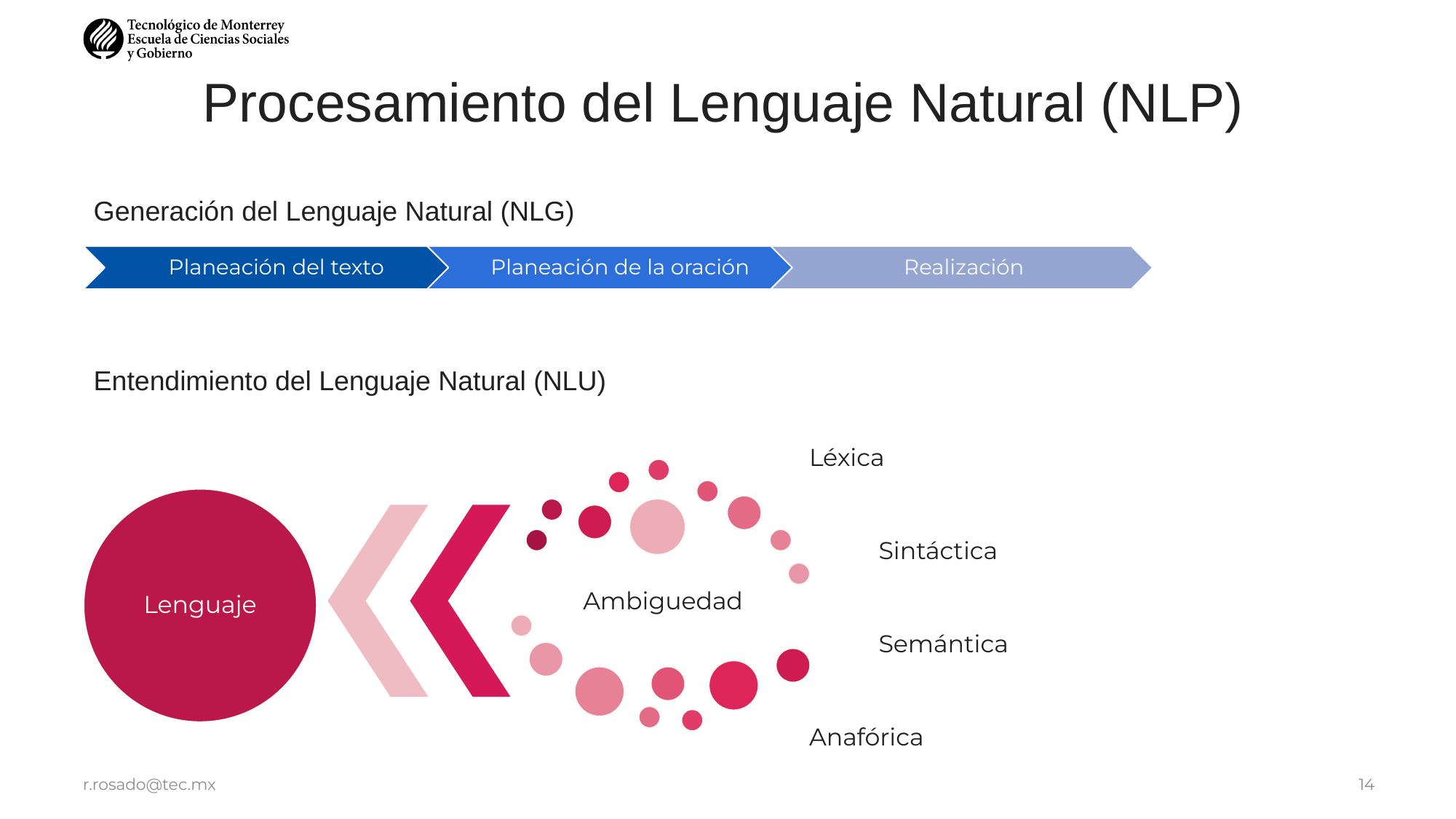

# Procesamiento del Lenguaje Natural (NLP)
Generación del Lenguaje Natural (NLG)
Planeación del texto
Planeación de la oración
Realización
Entendimiento del Lenguaje Natural (NLU)
Léxica

Lenguaje

Sintáctica
Ambiguedad

Semántica

Anafórica
r.rosado@tec.mx
14